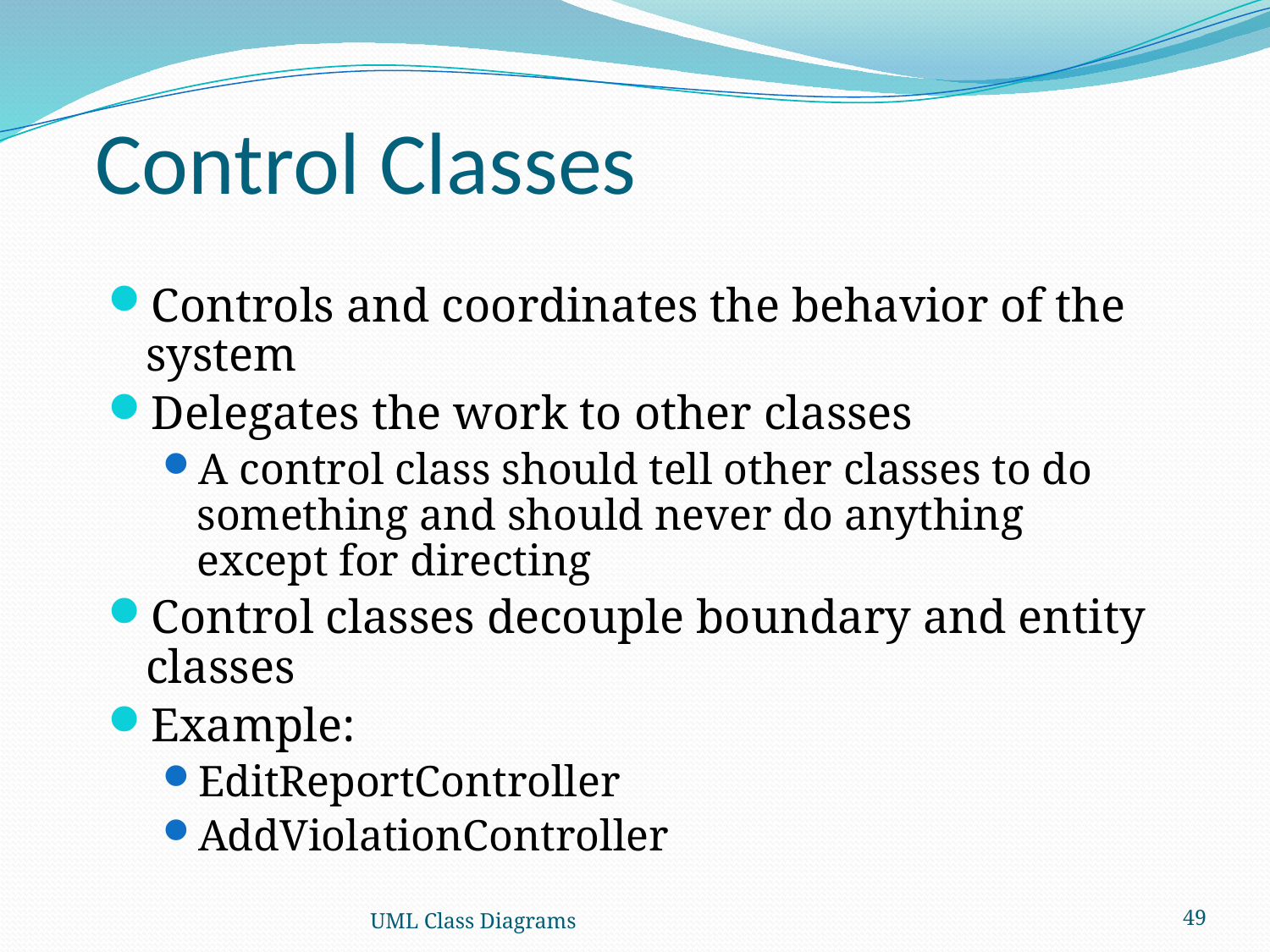

# Control Classes
Controls and coordinates the behavior of the system
Delegates the work to other classes
A control class should tell other classes to do something and should never do anything except for directing
Control classes decouple boundary and entity classes
Example:
EditReportController
AddViolationController
UML Class Diagrams
49